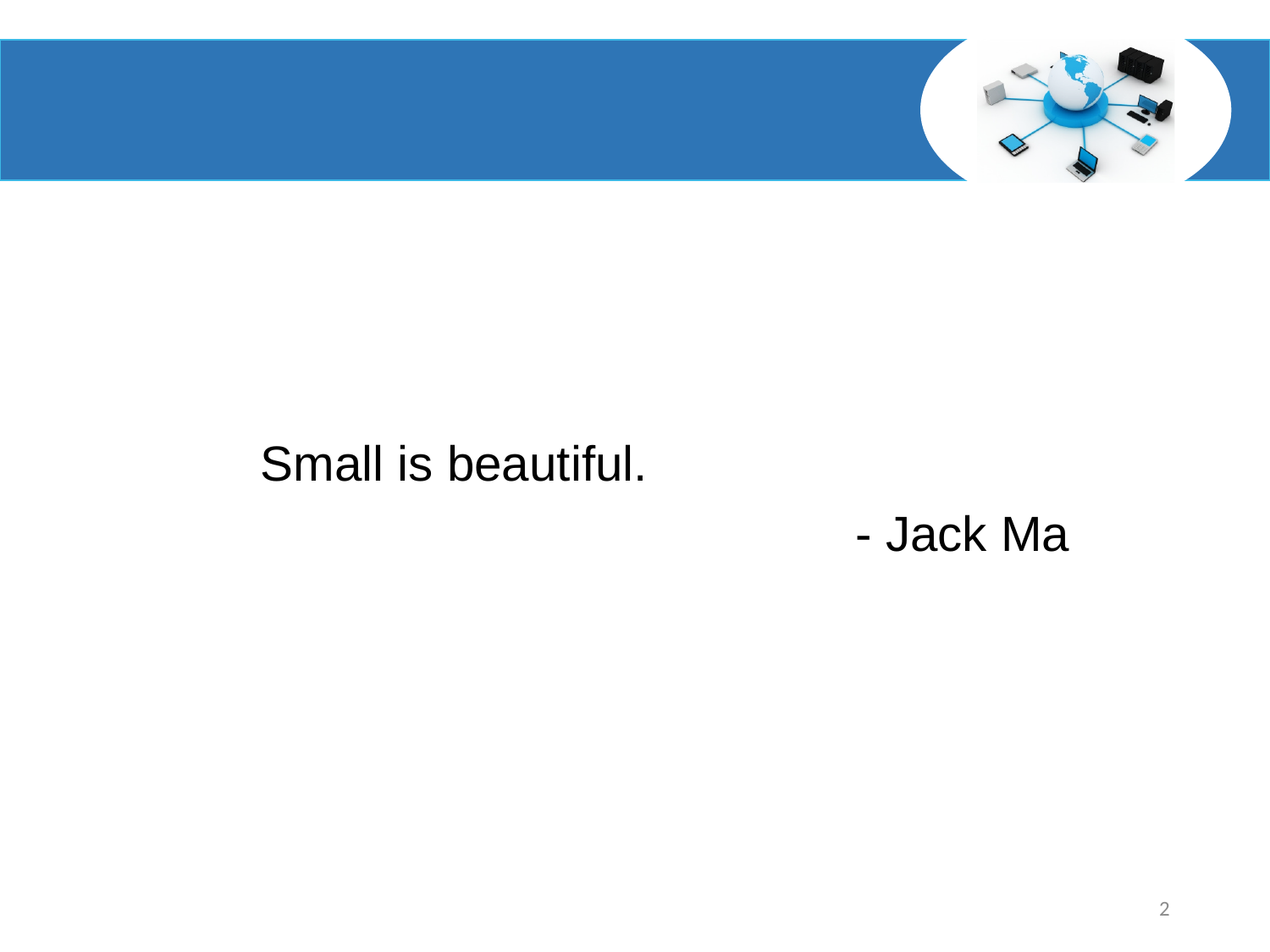

#
Small is beautiful.
- Jack Ma
2